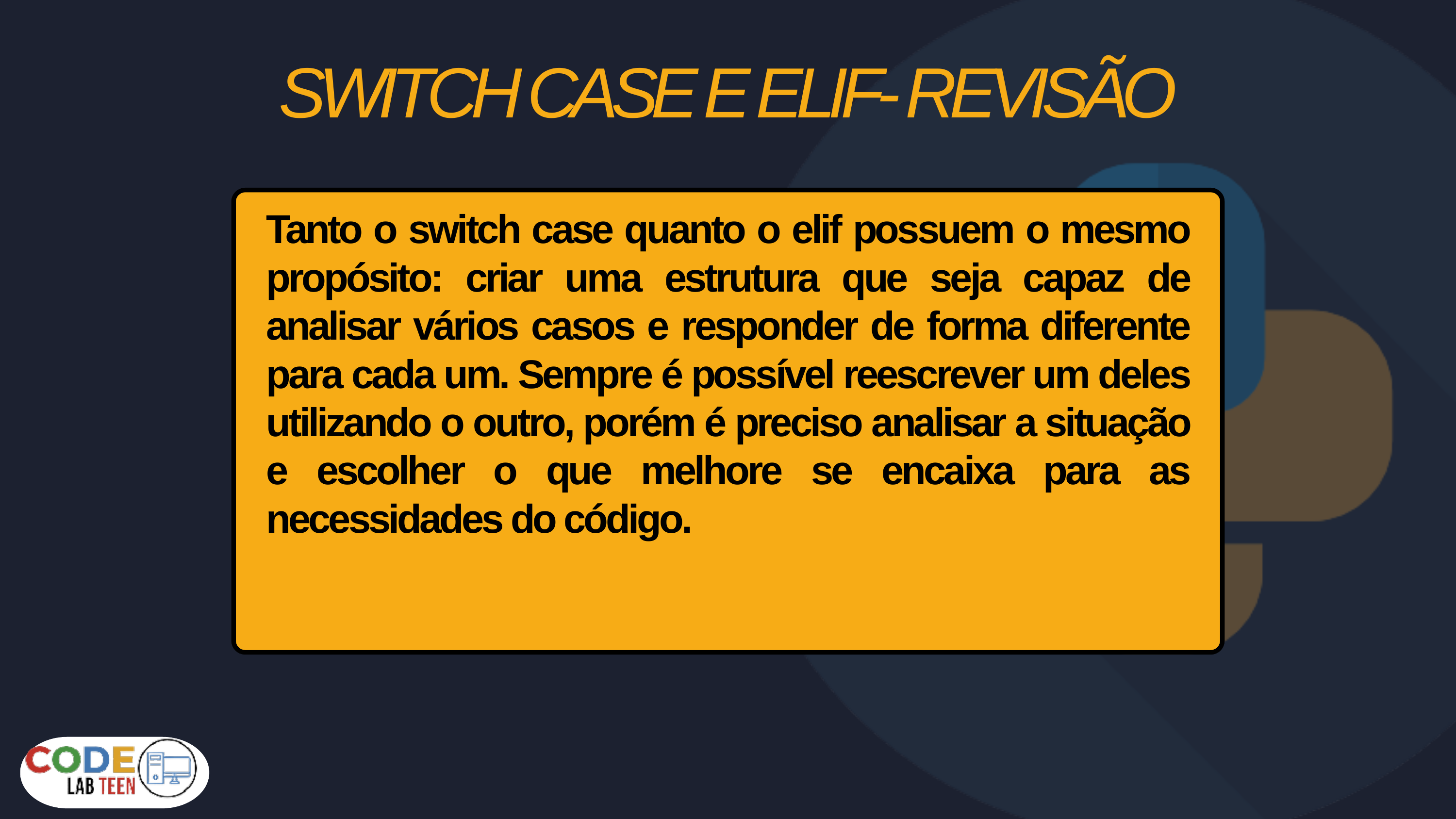

SWITCH CASE E ELIF- REVISÃO

Tanto o switch case quanto o elif possuem o mesmo propósito: criar uma estrutura que seja capaz de analisar vários casos e responder de forma diferente para cada um. Sempre é possível reescrever um deles utilizando o outro, porém é preciso analisar a situação e escolher o que melhore se encaixa para as necessidades do código.